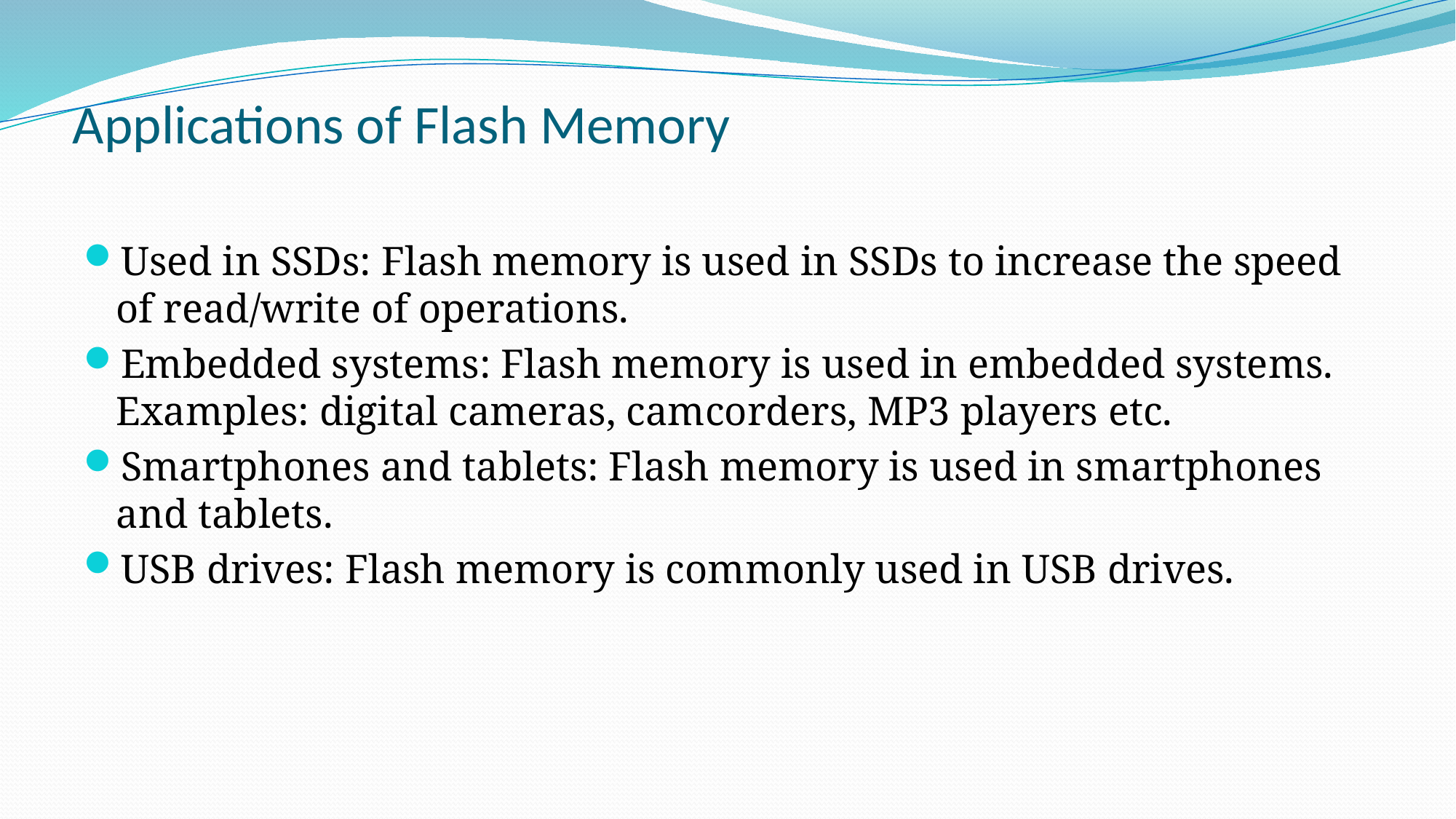

# Applications of Flash Memory
Used in SSDs: Flash memory is used in SSDs to increase the speed of read/write of operations.
Embedded systems: Flash memory is used in embedded systems. Examples: digital cameras, camcorders, MP3 players etc.
Smartphones and tablets: Flash memory is used in smartphones and tablets.
USB drives: Flash memory is commonly used in USB drives.